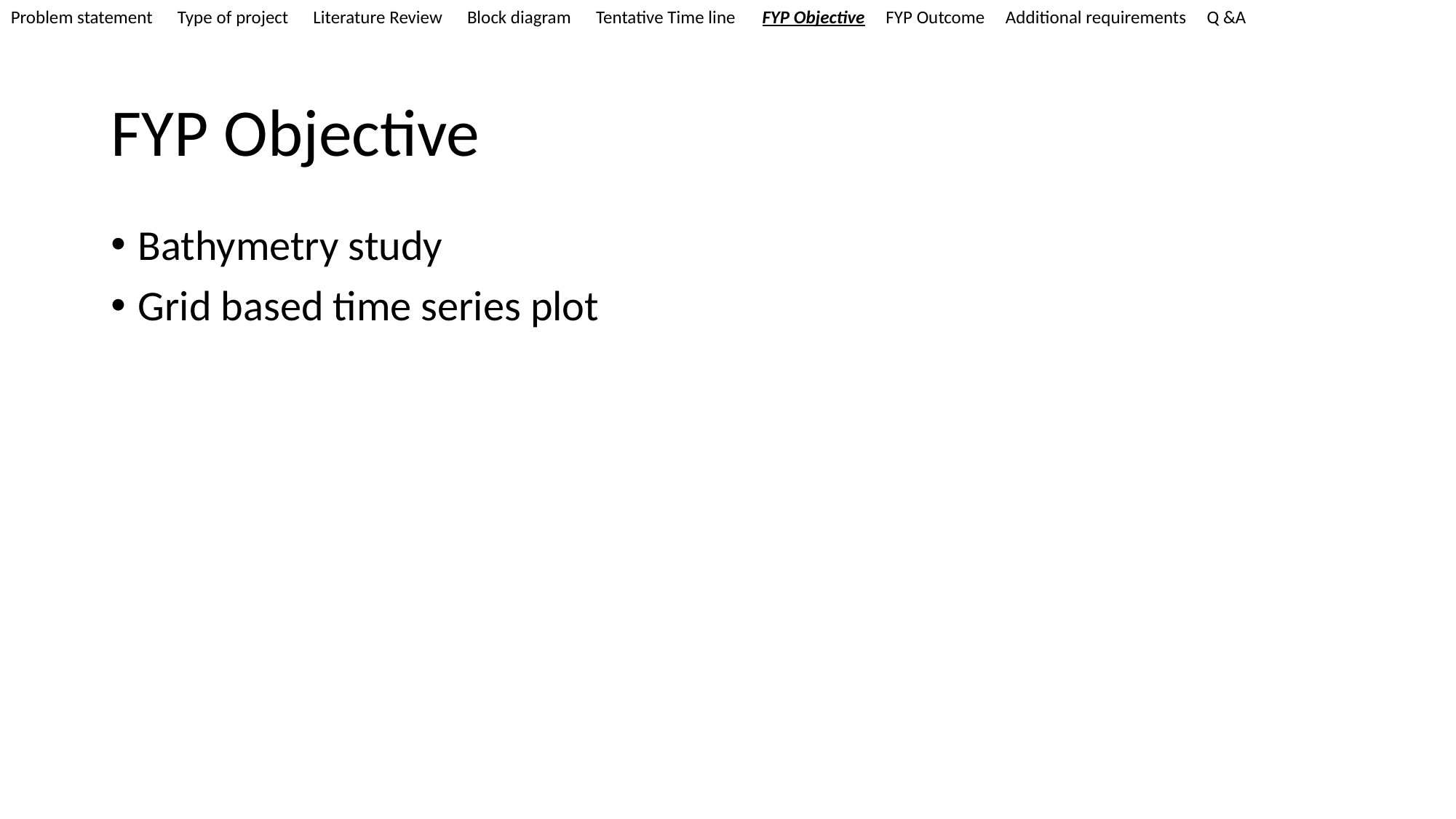

Problem statement      Type of project      Literature Review      Block diagram      Tentative Time line      FYP Objective     FYP Outcome     Additional requirements     Q &A

# FYP Objective
Bathymetry study
Grid based time series plot